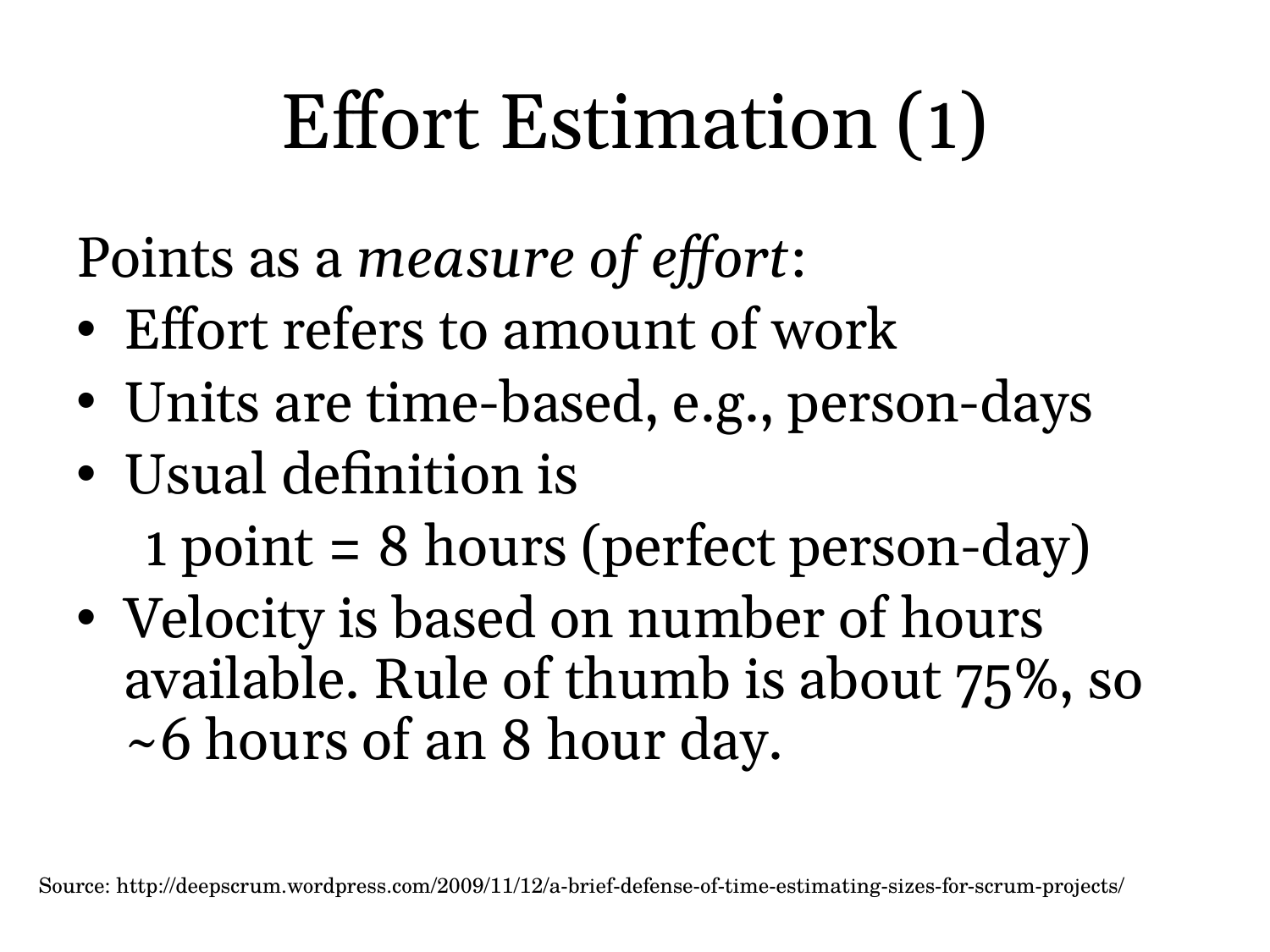

# Effort Estimation (1)
Points as a measure of effort:
Effort refers to amount of work
Units are time-based, e.g., person-days
Usual definition is
     1 point = 8 hours (perfect person-day)
Velocity is based on number of hours available. Rule of thumb is about 75%, so ~6 hours of an 8 hour day.

Source: http://deepscrum.wordpress.com/2009/11/12/a-brief-defense-of-time-estimating-sizes-for-scrum-projects/